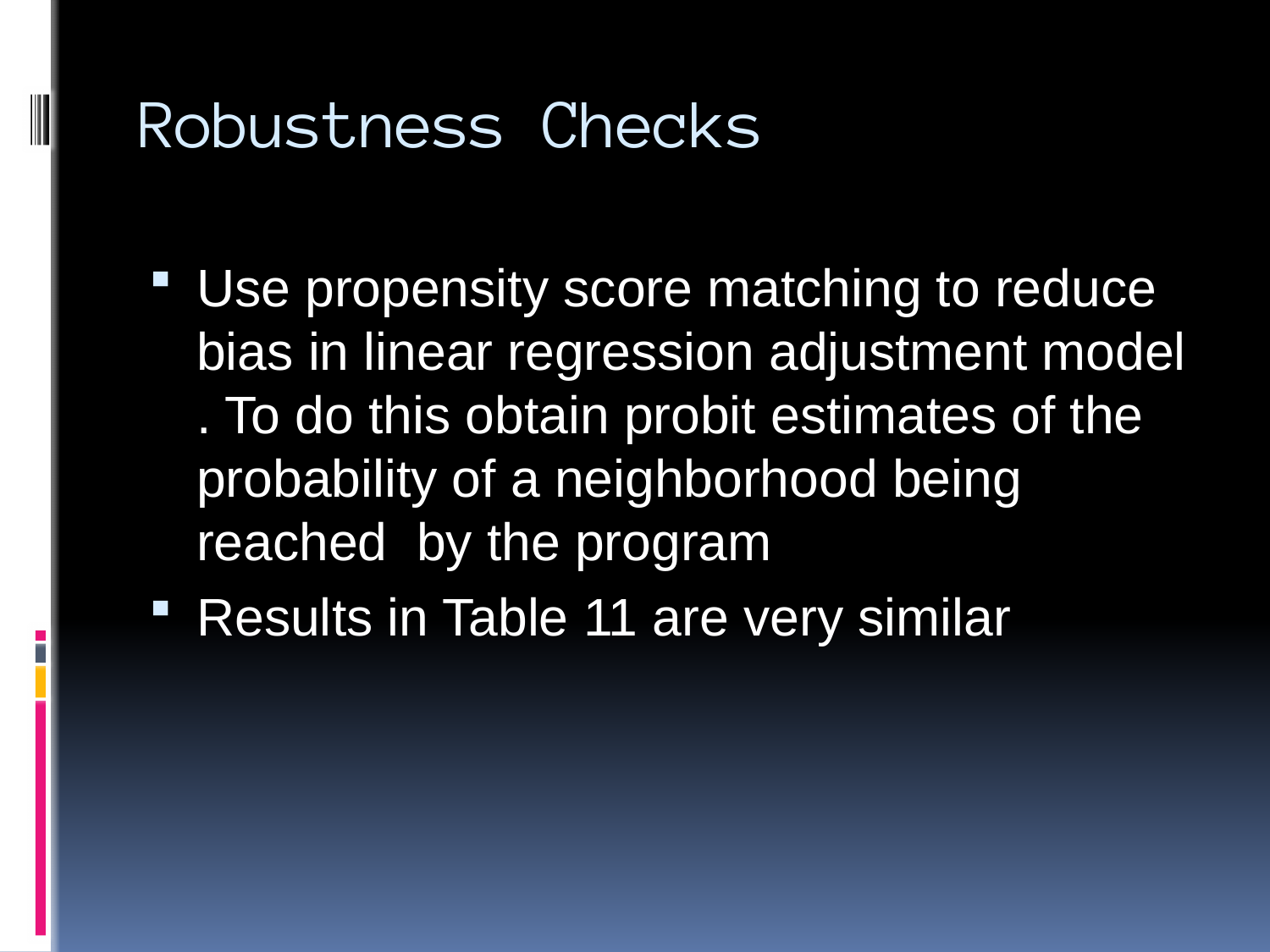

# Robustness Checks
Use propensity score matching to reduce bias in linear regression adjustment model . To do this obtain probit estimates of the probability of a neighborhood being reached  by the program
Results in Table 11 are very similar